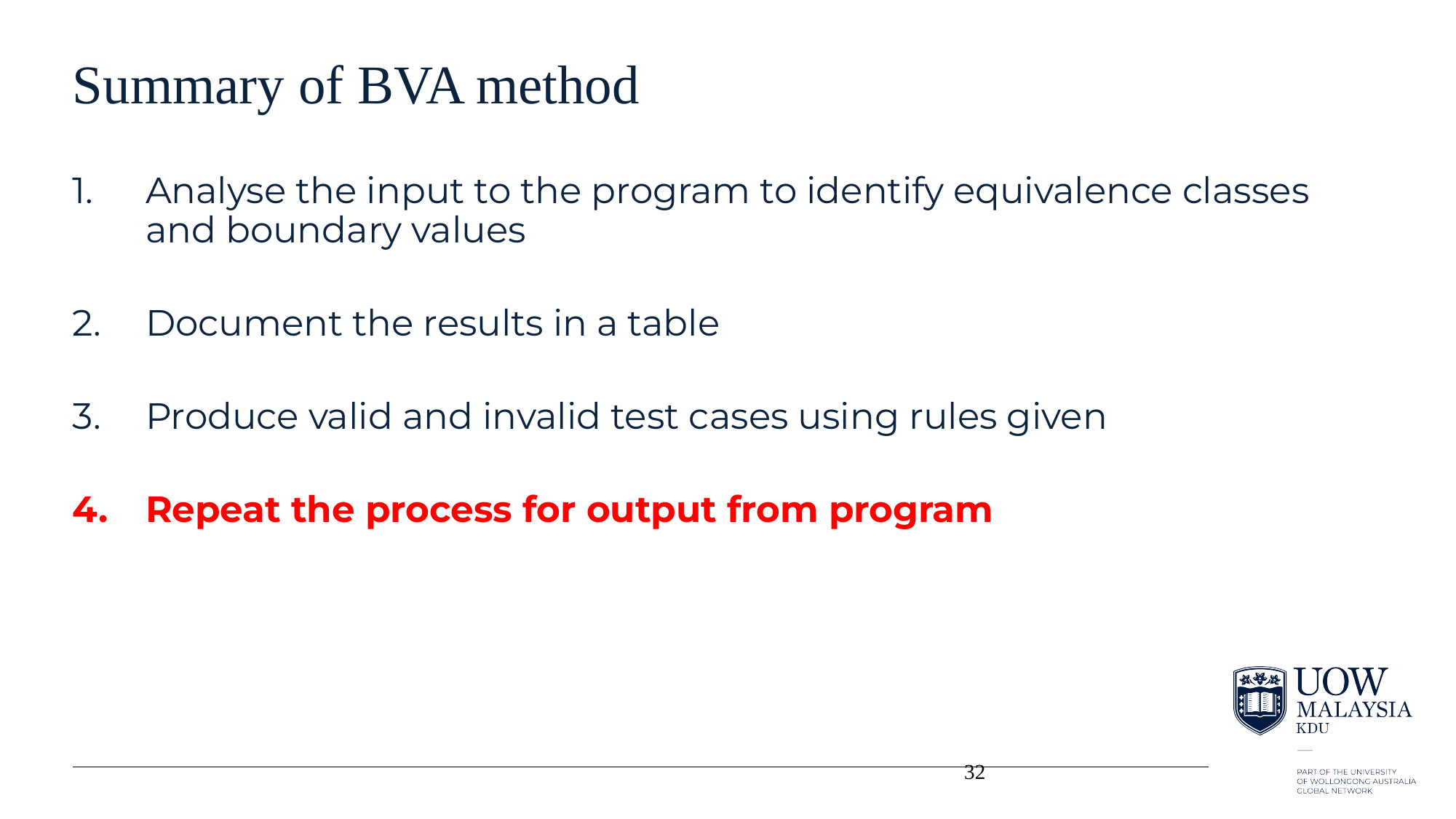

# Summary of BVA method
Analyse the input to the program to identify equivalence classes and boundary values

Document the results in a table

Produce valid and invalid test cases using rules given

Repeat the process for output from program
32